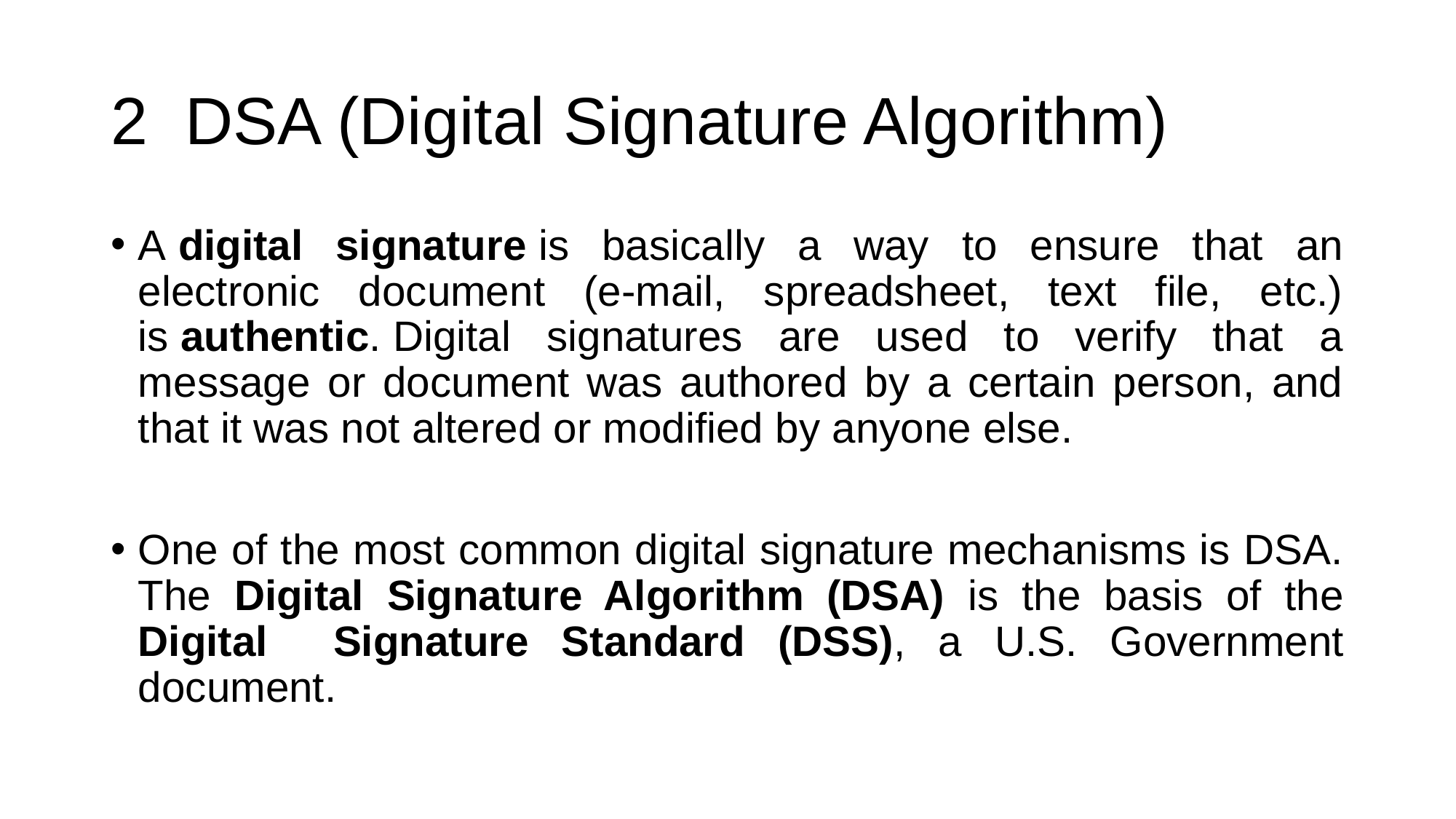

# 2  DSA (Digital Signature Algorithm)
A digital signature is basically a way to ensure that an electronic document (e-mail, spreadsheet, text file, etc.) is authentic. Digital signatures are used to verify that a message or document was authored by a certain person, and that it was not altered or modified by anyone else.

One of the most common digital signature mechanisms is DSA. The Digital Signature Algorithm (DSA) is the basis of the Digital  Signature Standard (DSS), a U.S. Government document.